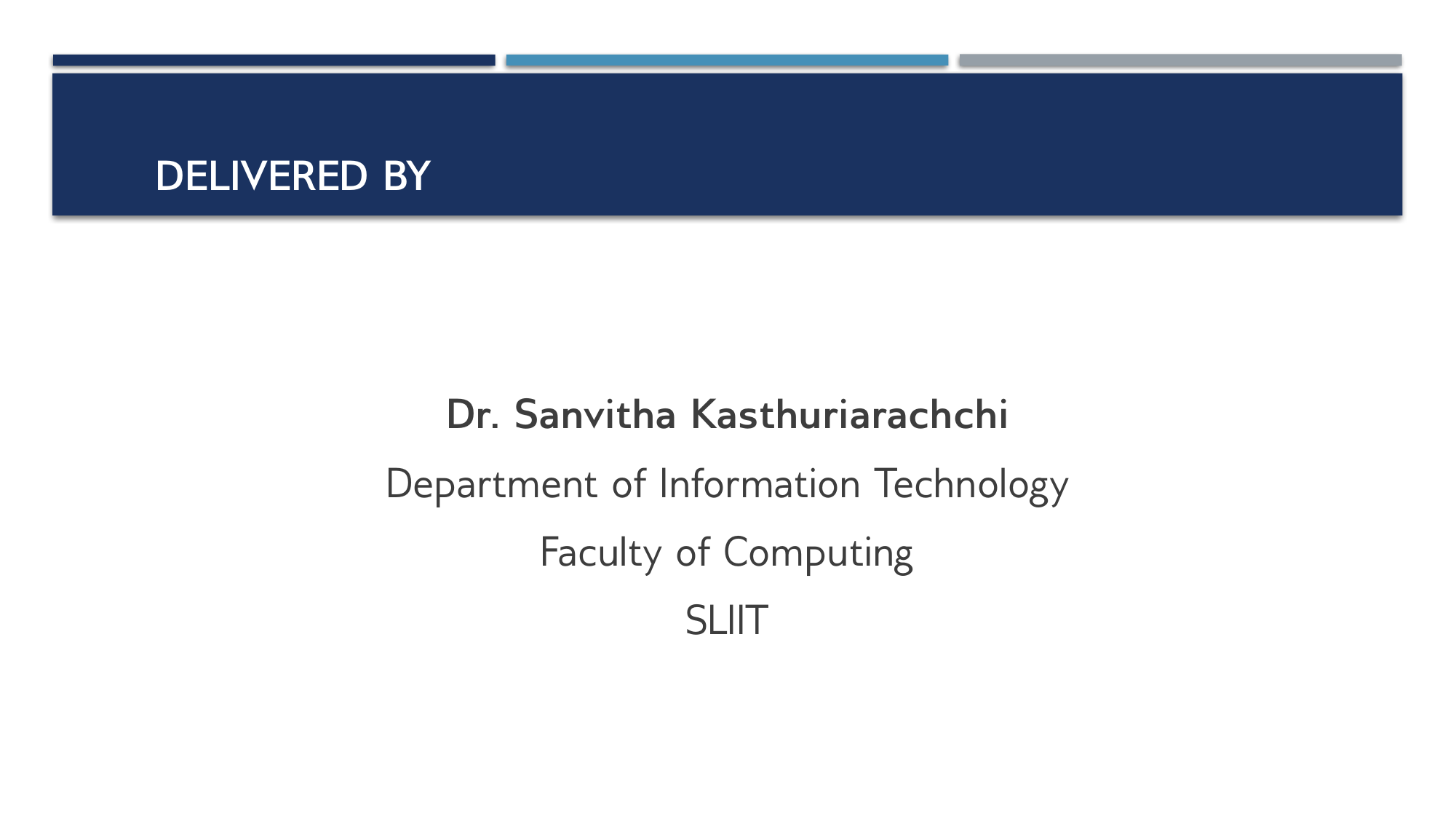

# Delivered by
Dr. Sanvitha Kasthuriarachchi
Department of Information Technology
Faculty of Computing
SLIIT